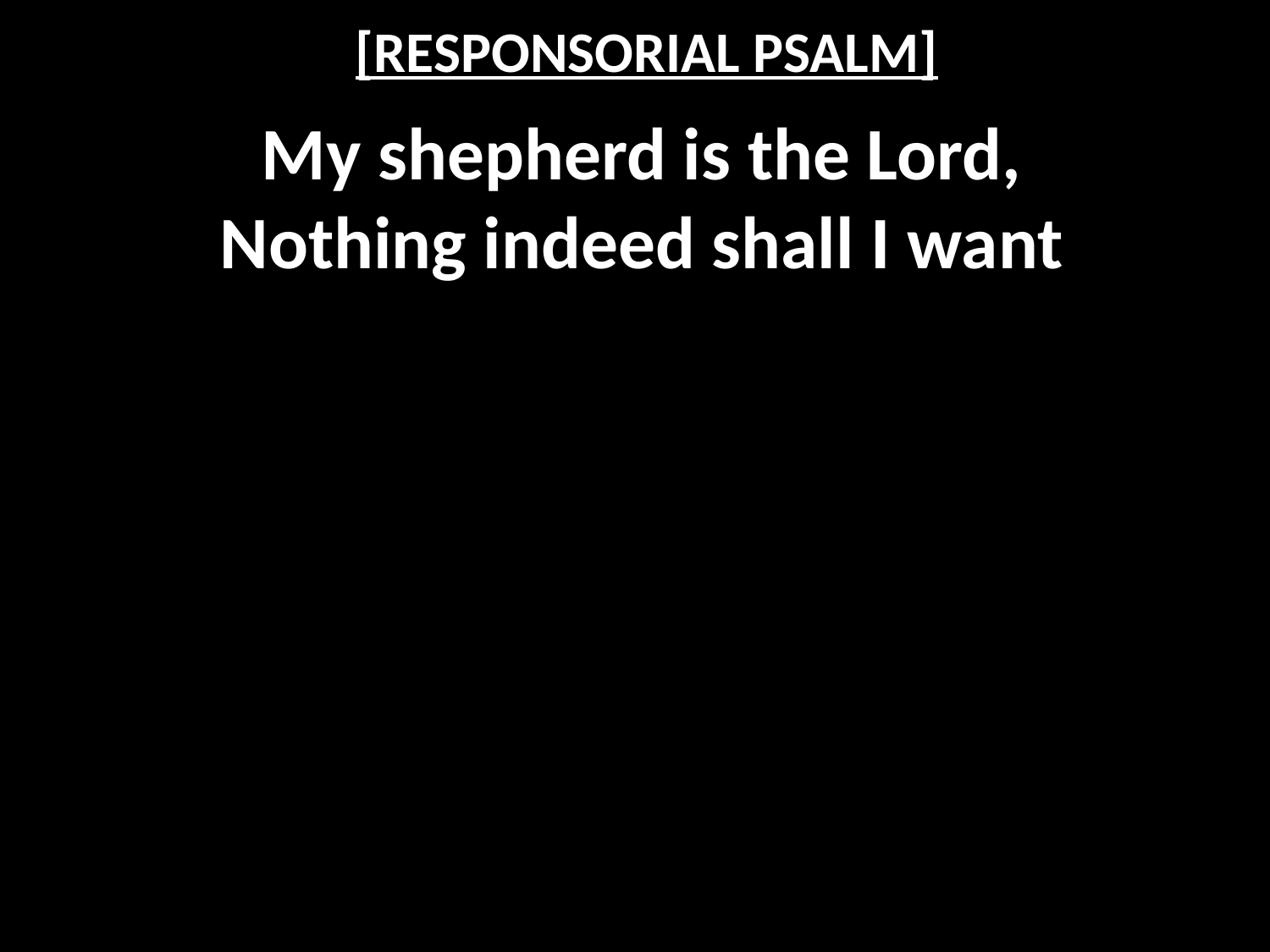

# [RESPONSORIAL PSALM]
My shepherd is the Lord,
Nothing indeed shall I want